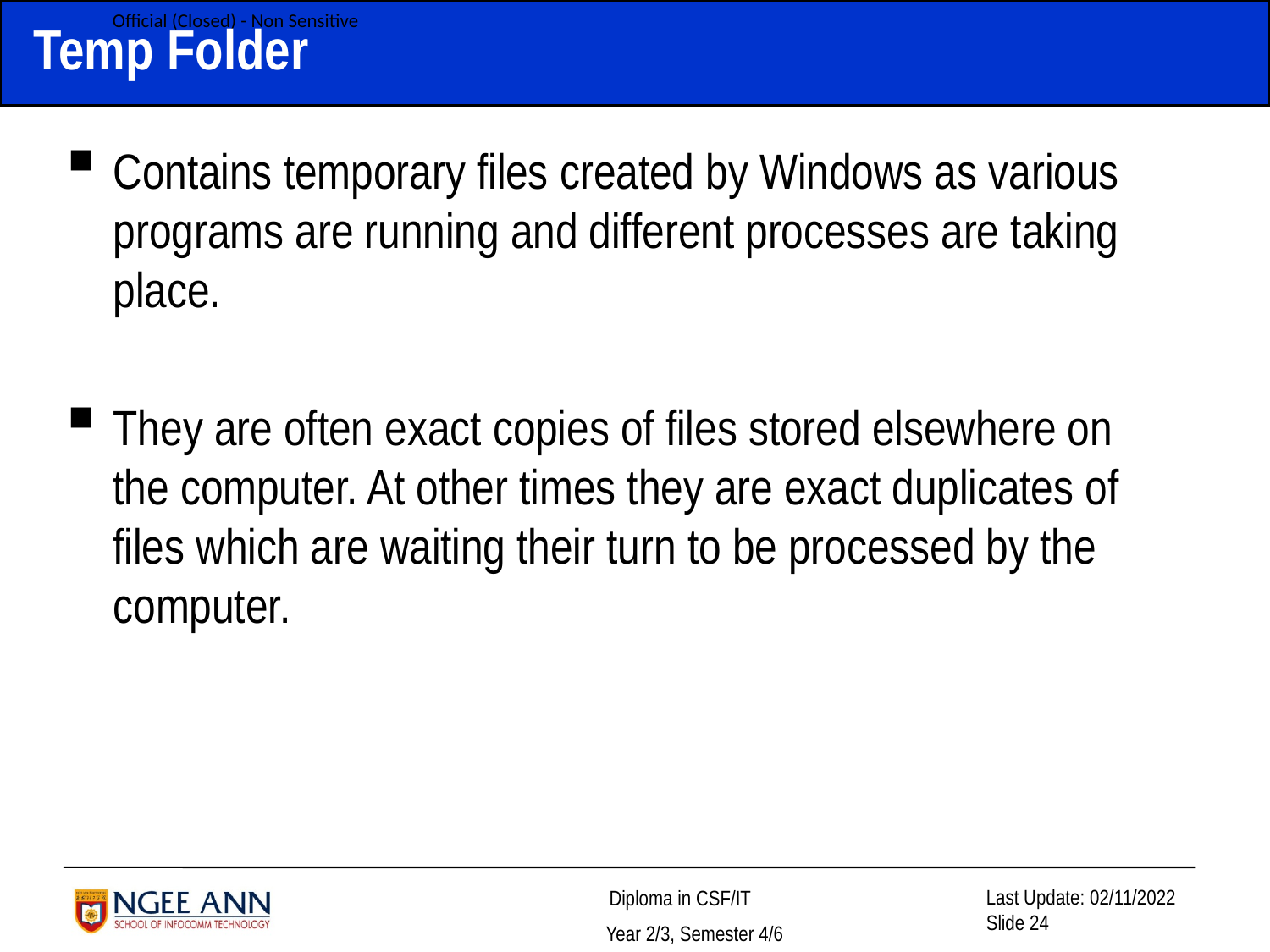

# Temp Folder
Contains temporary files created by Windows as various programs are running and different processes are taking place.

They are often exact copies of files stored elsewhere on the computer. At other times they are exact duplicates of files which are waiting their turn to be processed by the computer.